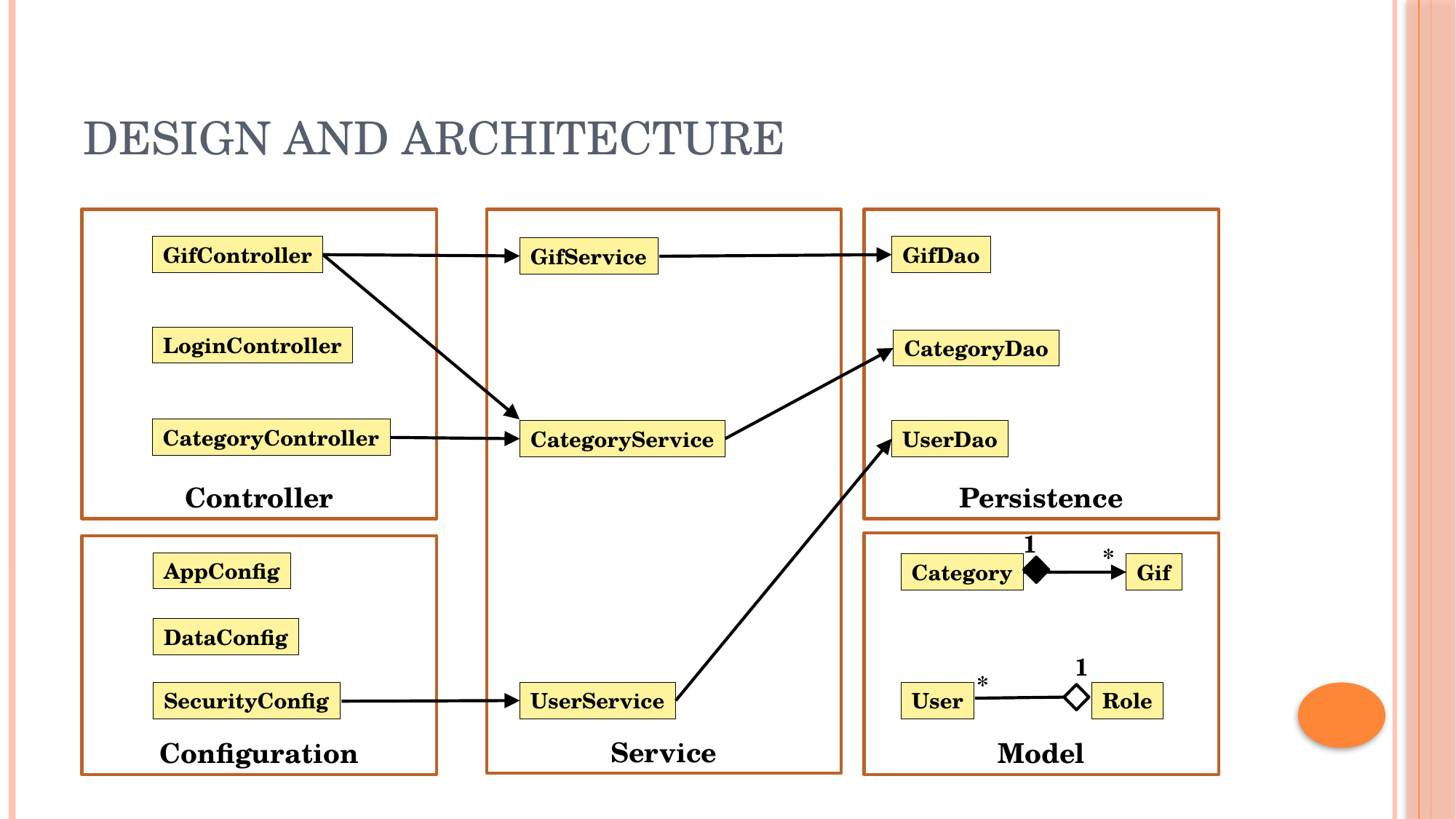

# Design and Architecture
Controller
Service
Persistence
GifController
GifDao
GifService
LoginController
CategoryDao
CategoryController
CategoryService
UserDao
1
Model
Configuration
*
AppConfig
Category
Gif

DataConfig
1
*
Role
SecurityConfig
UserService
User